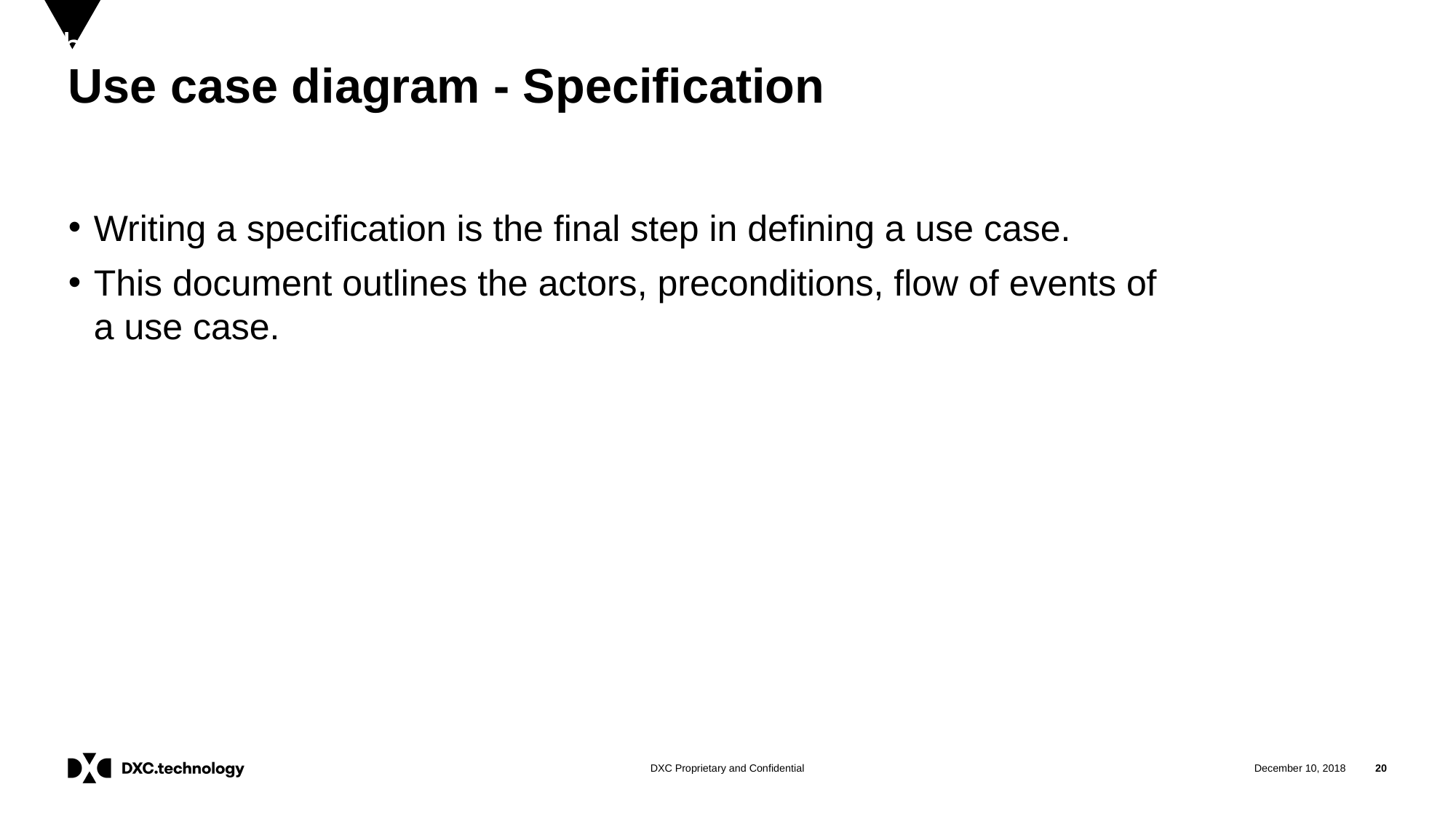

# Use case diagram - Specification

Writing a specification is the final step in defining a use case.
This document outlines the actors, preconditions, flow of events of a use case.